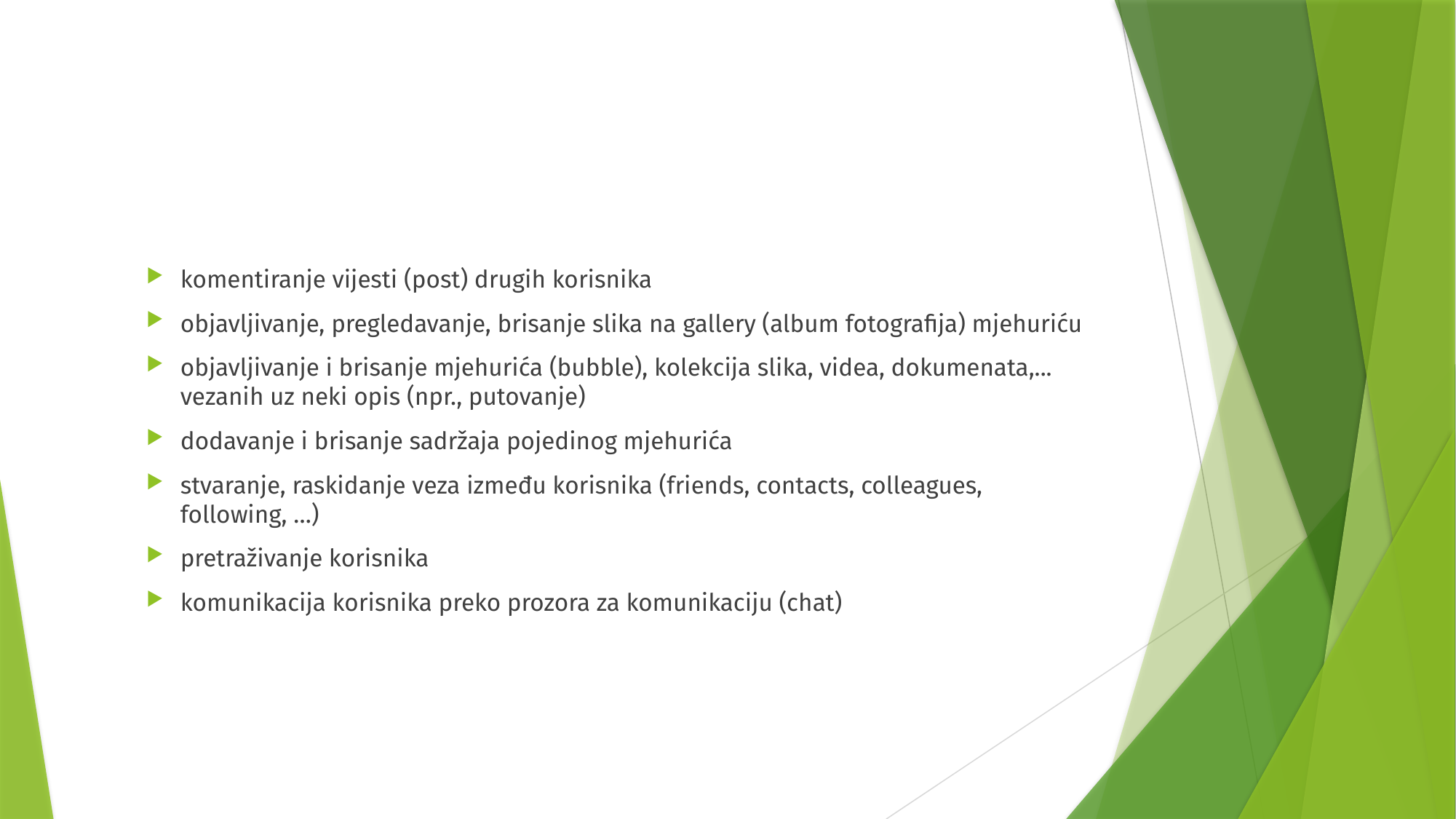

#
komentiranje vijesti (post) drugih korisnika
objavljivanje, pregledavanje, brisanje slika na gallery (album fotografija) mjehuriću
objavljivanje i brisanje mjehurića (bubble), kolekcija slika, videa, dokumenata,... vezanih uz neki opis (npr., putovanje)
dodavanje i brisanje sadržaja pojedinog mjehurića
stvaranje, raskidanje veza između korisnika (friends, contacts, colleagues, following, …)
pretraživanje korisnika
komunikacija korisnika preko prozora za komunikaciju (chat)